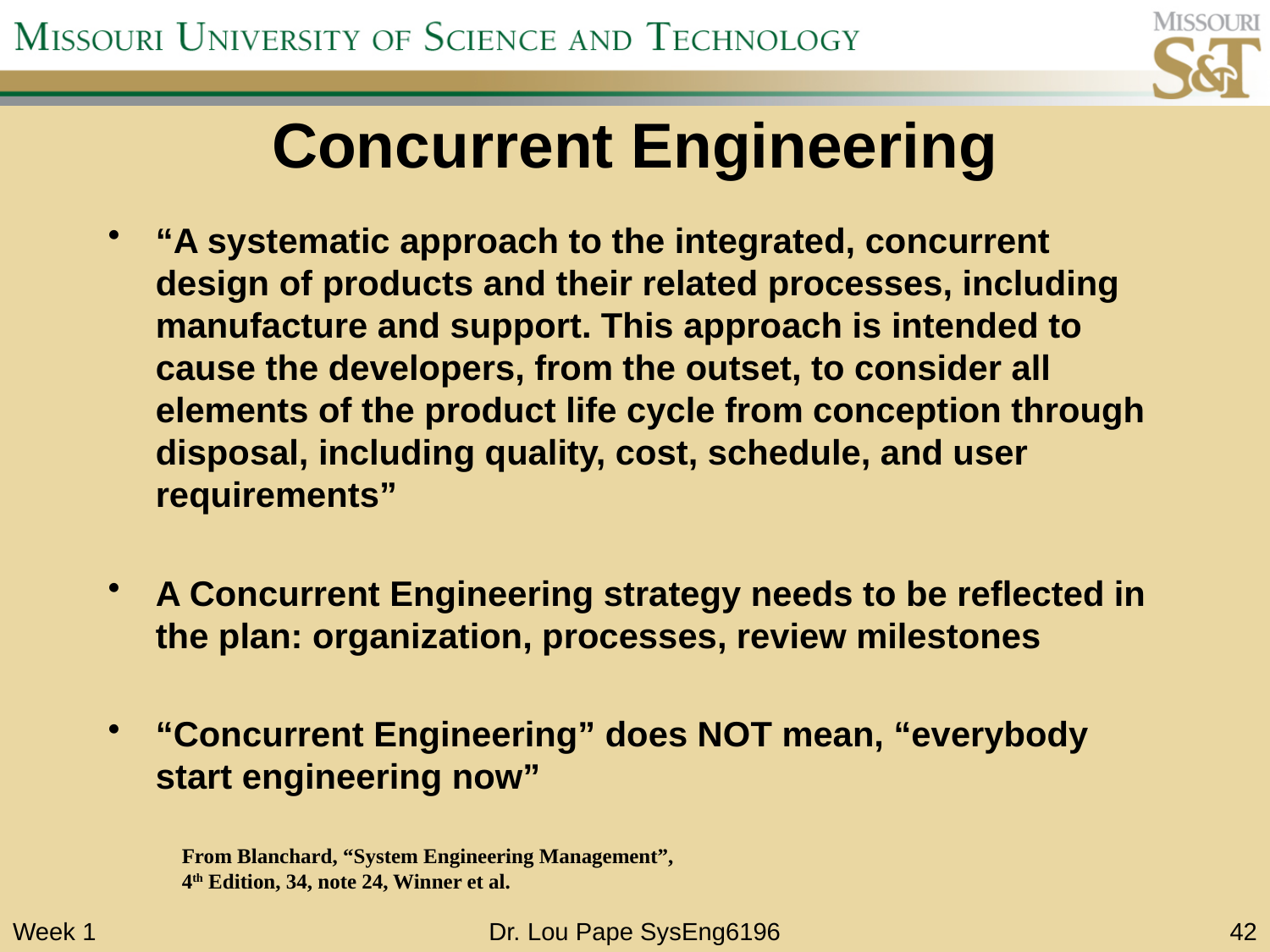

# Concurrent Engineering
“A systematic approach to the integrated, concurrent design of products and their related processes, including manufacture and support. This approach is intended to cause the developers, from the outset, to consider all elements of the product life cycle from conception through disposal, including quality, cost, schedule, and user requirements”

A Concurrent Engineering strategy needs to be reflected in the plan: organization, processes, review milestones

“Concurrent Engineering” does NOT mean, “everybody start engineering now”
From Blanchard, “System Engineering Management”, 4th Edition, 34, note 24, Winner et al.
Week 1
Dr. Lou Pape SysEng6196
42